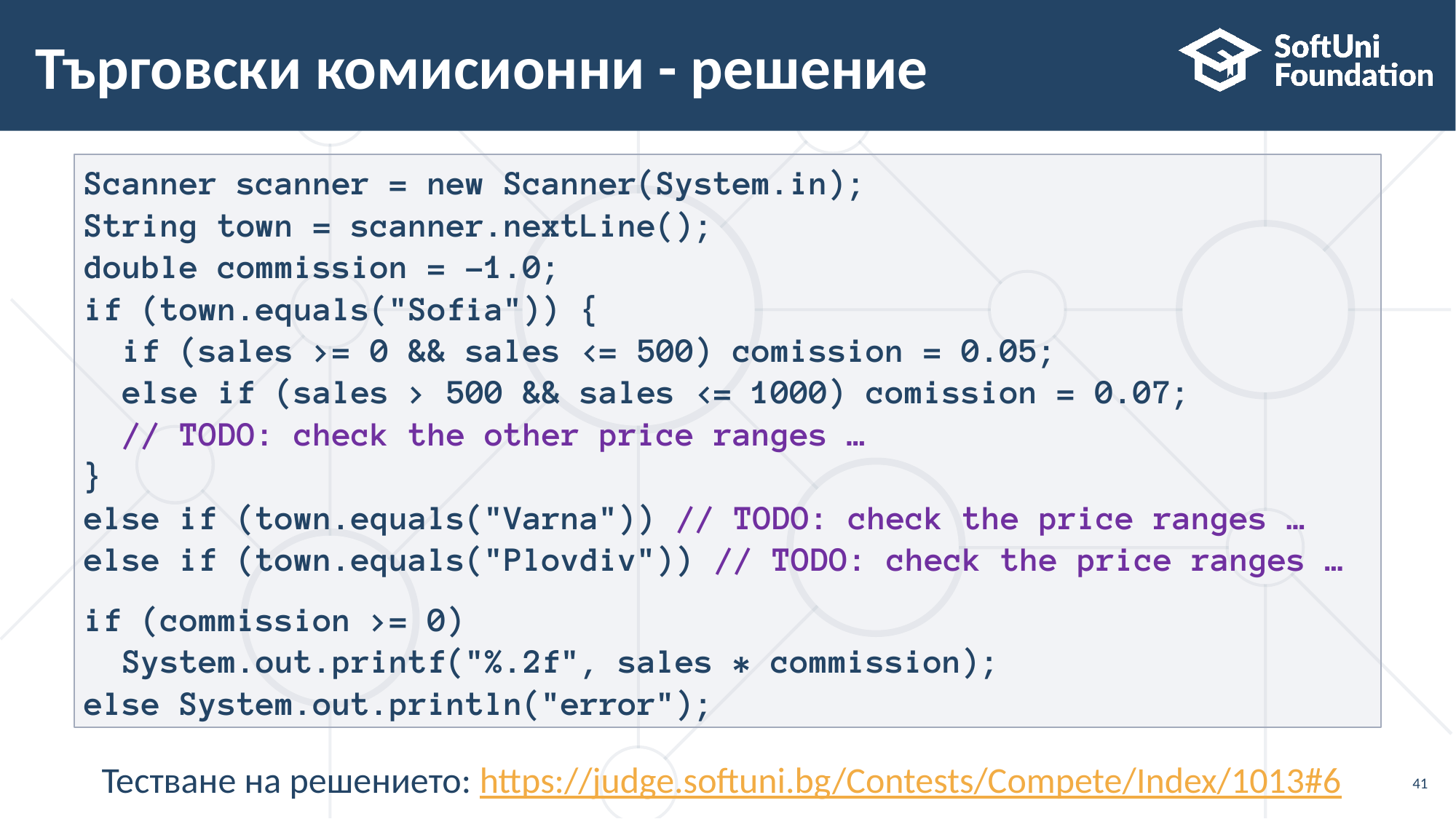

# Търговски комисионни - решение
Scanner scanner = new Scanner(System.in);
String town = scanner.nextLine();
double commission = -1.0;
if (town.equals("Sofia")) {
  if (sales >= 0 && sales <= 500) comission = 0.05;
  else if (sales > 500 && sales <= 1000) comission = 0.07;
  // TODO: check the other price ranges …
}
else if (town.equals("Varna")) // TODO: check the price ranges …
else if (town.equals("Plovdiv")) // TODO: check the price ranges …
if (commission >= 0)
  System.out.printf("%.2f", sales * commission);
else System.out.println("error");
Тестване на решението: https://judge.softuni.bg/Contests/Compete/Index/1013#6
41